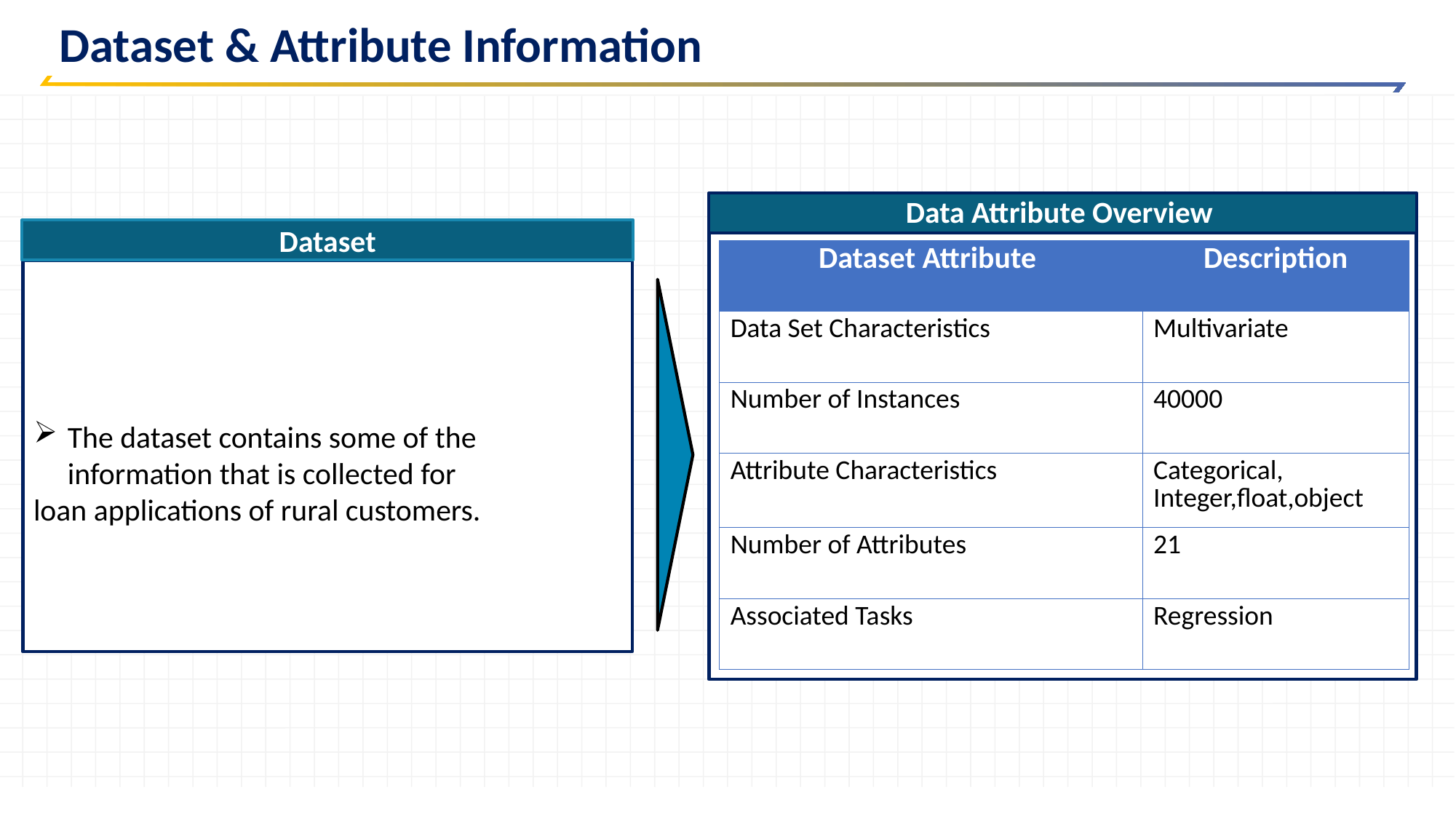

Dataset & Attribute Information

Data Attribute Overview

Dataset

| Dataset Attribute | Description |
| --- | --- |
| Data Set Characteristics | Multivariate |
| Number of Instances | 40000 |
| Attribute Characteristics | Categorical, Integer,float,object |
| Number of Attributes | 21 |
| Associated Tasks | Regression |

The dataset contains some of the information that is collected for
loan applications of rural customers.